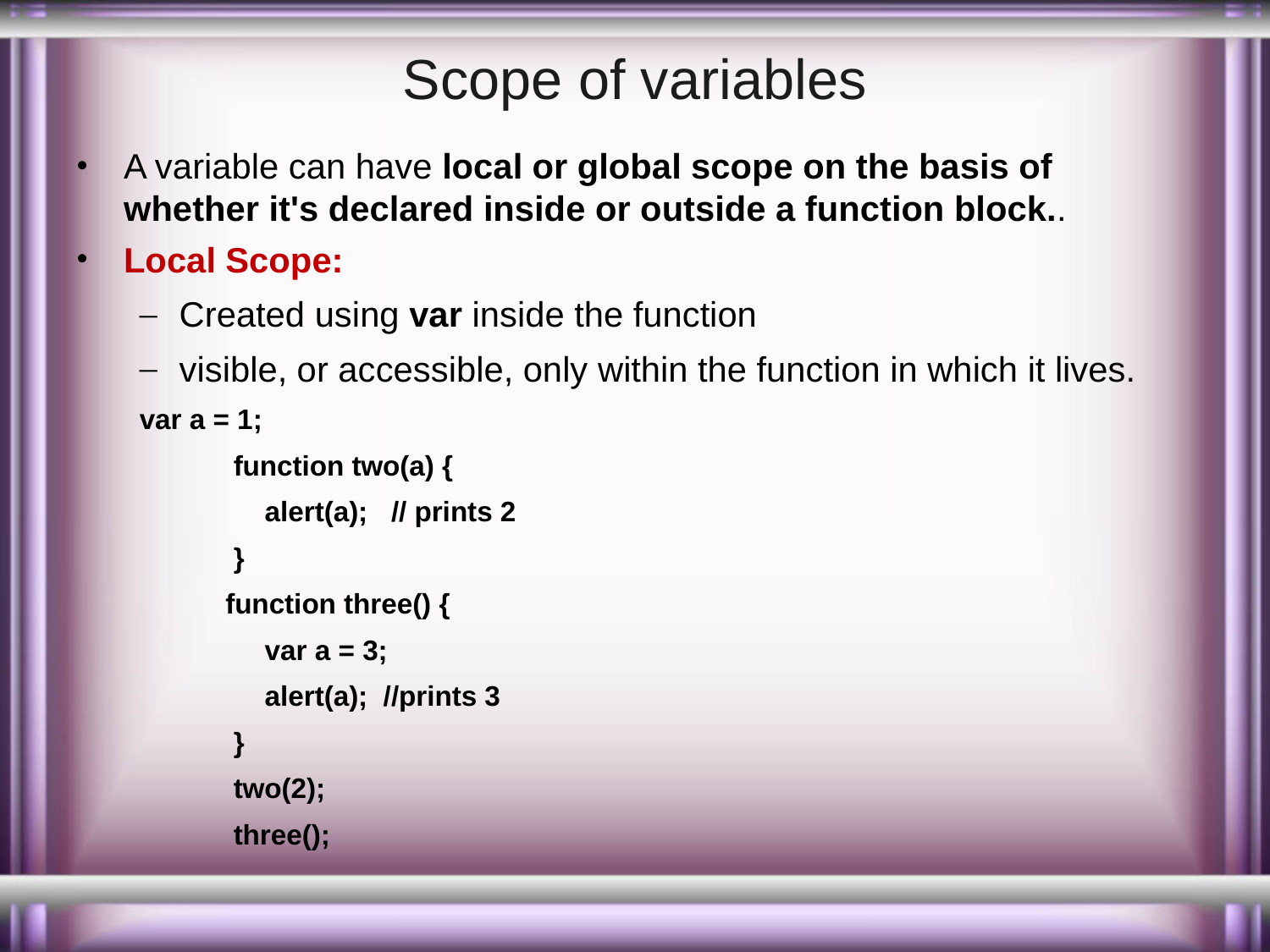

# Scope of variables
A variable can have local or global scope on the basis of whether it's declared inside or outside a function block..
Local Scope:
Created using var inside the function
visible, or accessible, only within the function in which it lives.
var a = 1;
            function two(a) {
                alert(a);   // prints 2
            }
           function three() {
                var a = 3;
                alert(a);  //prints 3
            }
            two(2);
            three();